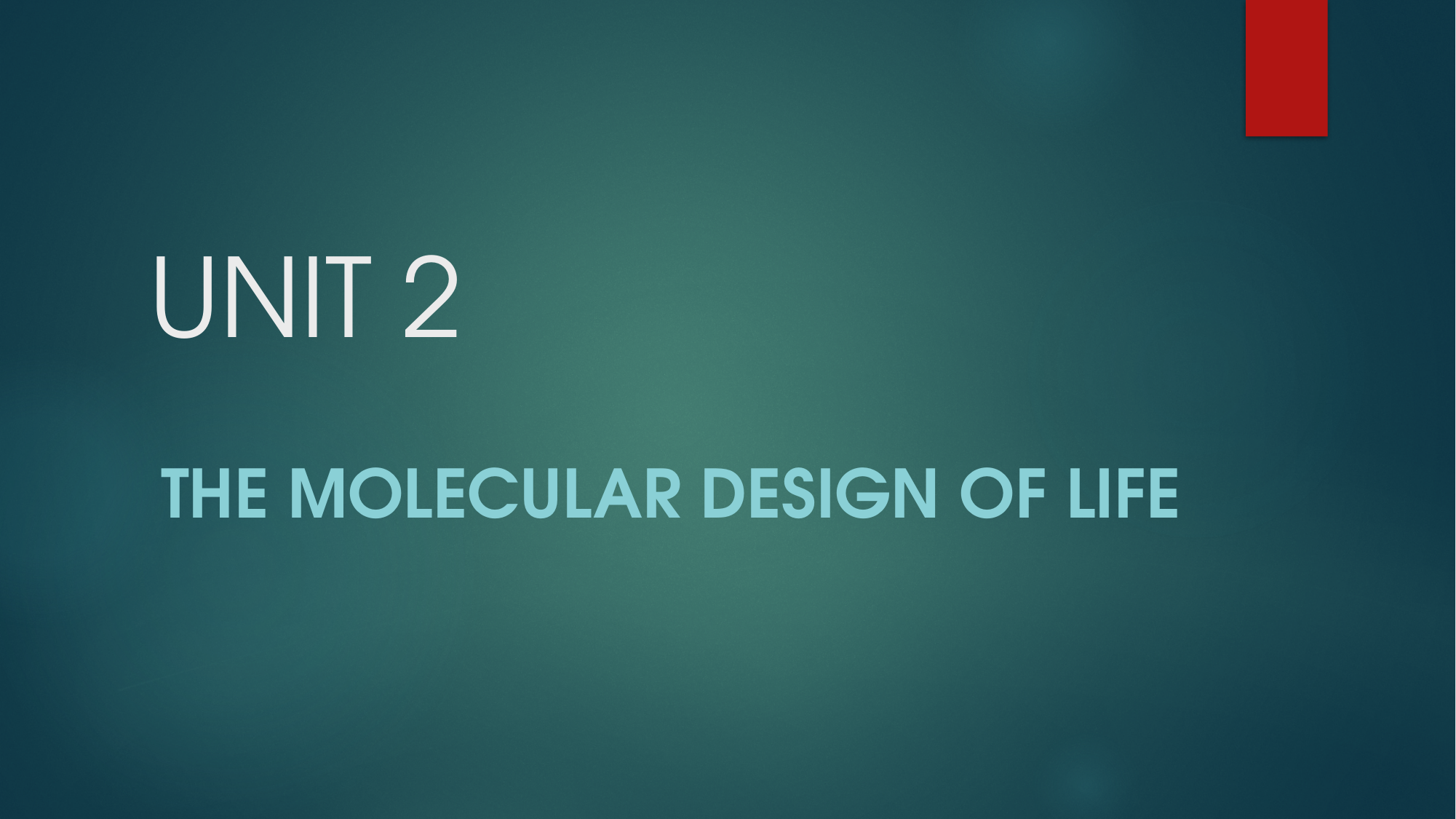

# UNIT 2
THE MOLECULAR DESIGN OF LIFE